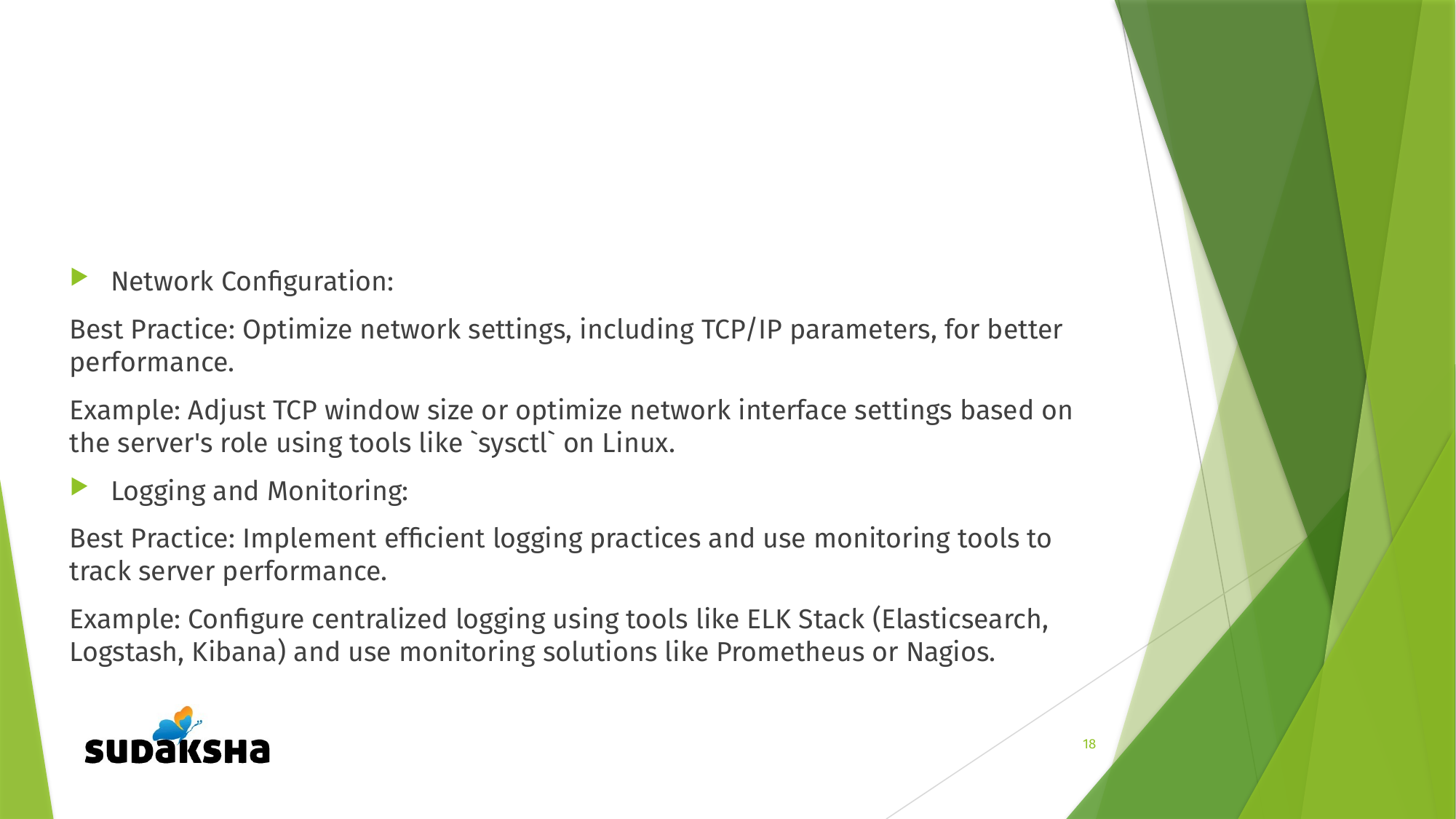

#
Network Configuration:
Best Practice: Optimize network settings, including TCP/IP parameters, for better performance.
Example: Adjust TCP window size or optimize network interface settings based on the server's role using tools like `sysctl` on Linux.
Logging and Monitoring:
Best Practice: Implement efficient logging practices and use monitoring tools to track server performance.
Example: Configure centralized logging using tools like ELK Stack (Elasticsearch, Logstash, Kibana) and use monitoring solutions like Prometheus or Nagios.
18